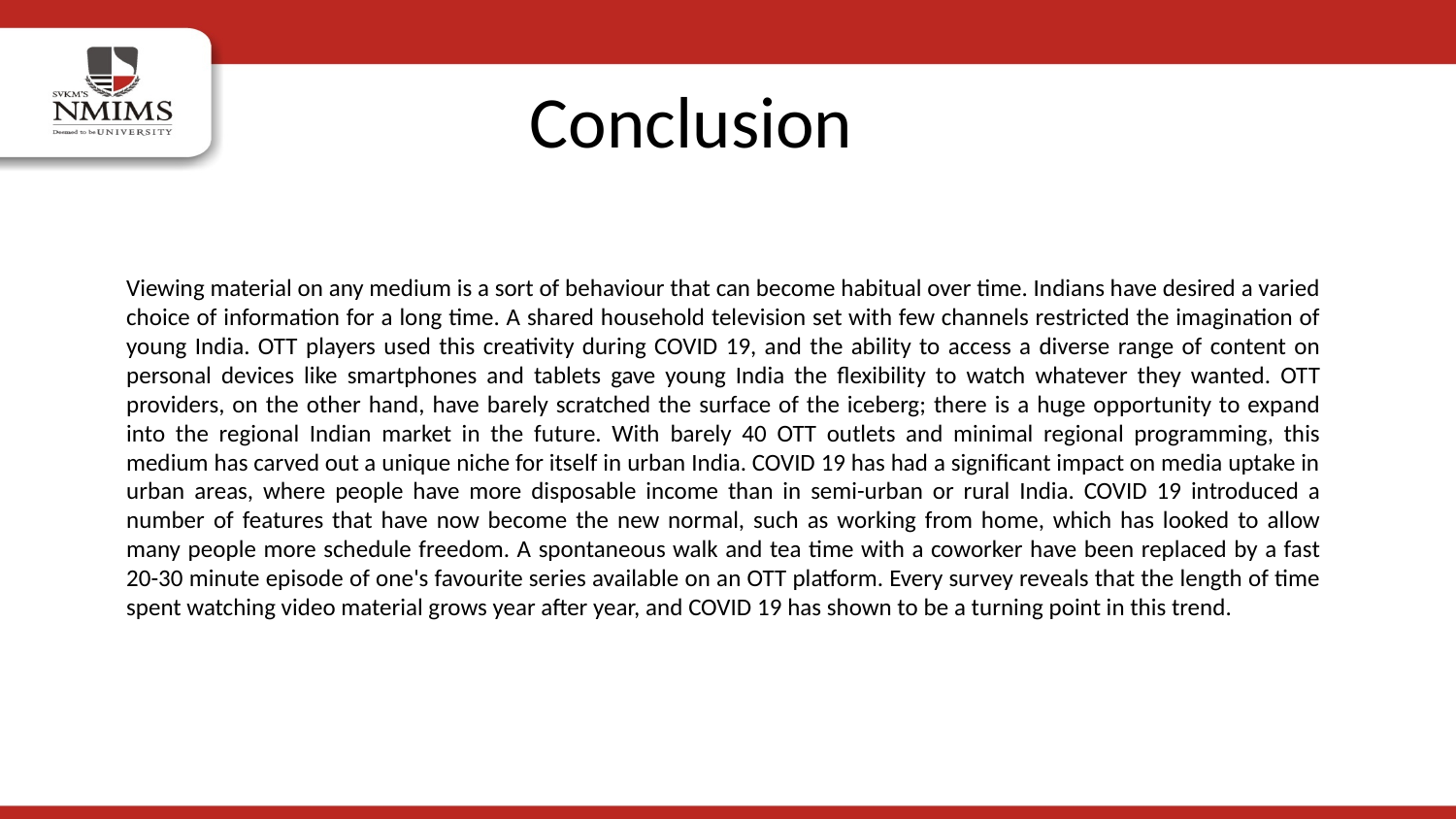

Conclusion
Viewing material on any medium is a sort of behaviour that can become habitual over time. Indians have desired a varied choice of information for a long time. A shared household television set with few channels restricted the imagination of young India. OTT players used this creativity during COVID 19, and the ability to access a diverse range of content on personal devices like smartphones and tablets gave young India the flexibility to watch whatever they wanted. OTT providers, on the other hand, have barely scratched the surface of the iceberg; there is a huge opportunity to expand into the regional Indian market in the future. With barely 40 OTT outlets and minimal regional programming, this medium has carved out a unique niche for itself in urban India. COVID 19 has had a significant impact on media uptake in urban areas, where people have more disposable income than in semi-urban or rural India. COVID 19 introduced a number of features that have now become the new normal, such as working from home, which has looked to allow many people more schedule freedom. A spontaneous walk and tea time with a coworker have been replaced by a fast 20-30 minute episode of one's favourite series available on an OTT platform. Every survey reveals that the length of time spent watching video material grows year after year, and COVID 19 has shown to be a turning point in this trend.